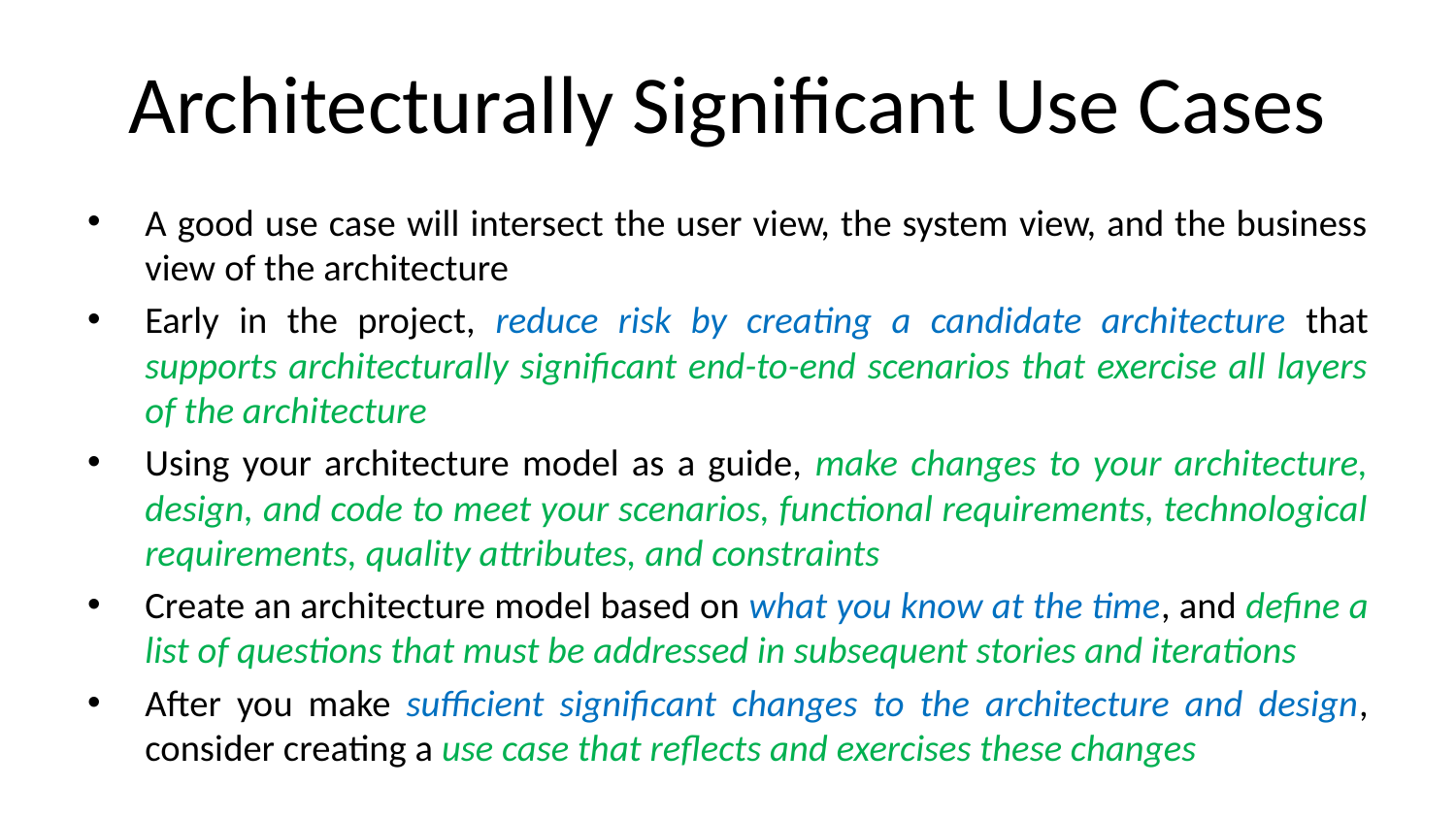

# Architecturally Significant Use Cases
A good use case will intersect the user view, the system view, and the business view of the architecture
Early in the project, reduce risk by creating a candidate architecture that supports architecturally significant end-to-end scenarios that exercise all layers of the architecture
Using your architecture model as a guide, make changes to your architecture, design, and code to meet your scenarios, functional requirements, technological requirements, quality attributes, and constraints
Create an architecture model based on what you know at the time, and define a list of questions that must be addressed in subsequent stories and iterations
After you make sufficient significant changes to the architecture and design, consider creating a use case that reflects and exercises these changes